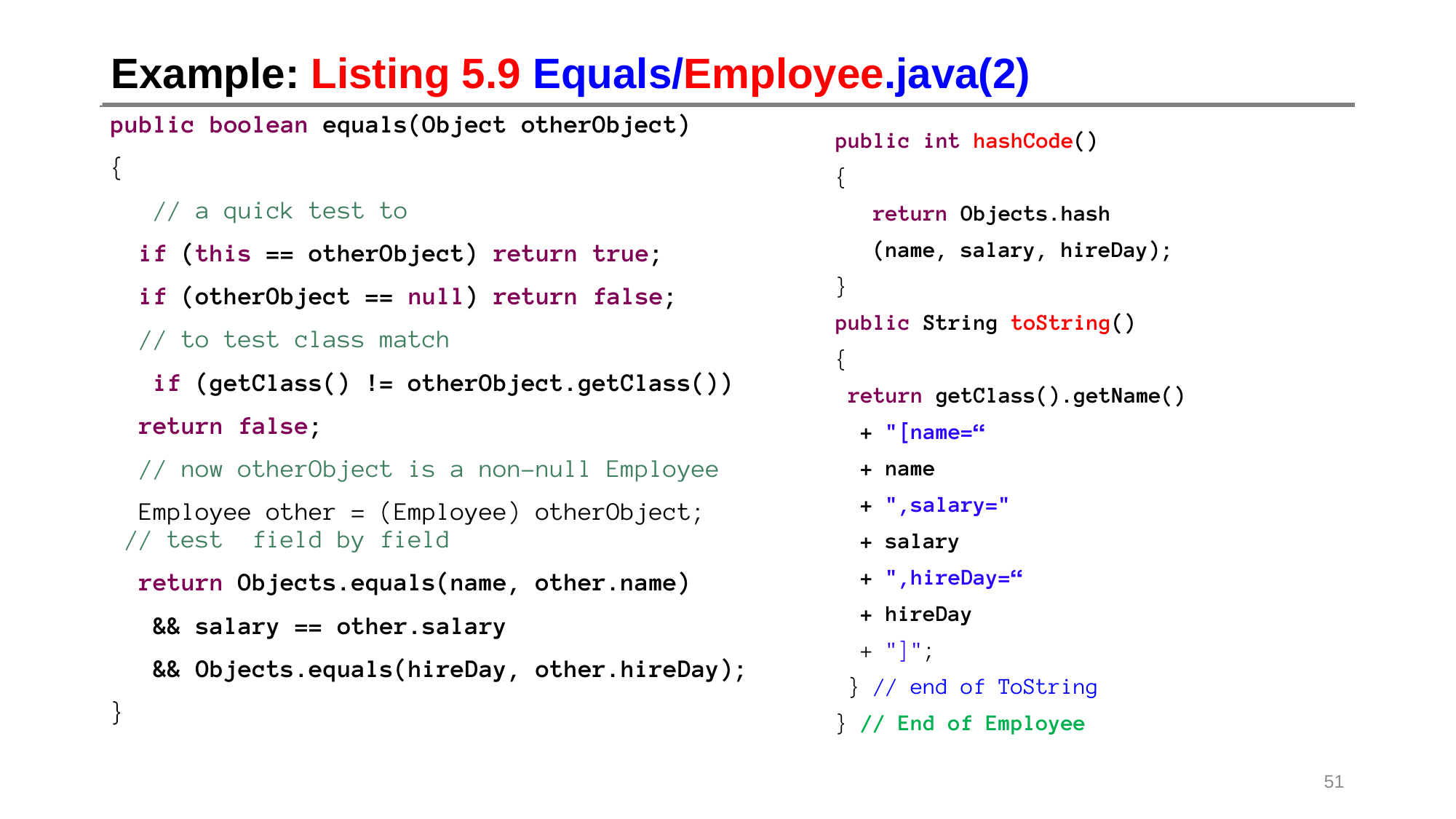

# Example: Listing 5.9 Equals/Employee.java(2)
public boolean equals(Object otherObject)
{
   // a quick test to
  if (this == otherObject) return true;
  if (otherObject == null) return false;
  // to test class match
   if (getClass() != otherObject.getClass())
  return false;
  // now otherObject is a non-null Employee
  Employee other = (Employee) otherObject;      // test  field by field
  return Objects.equals(name, other.name)
   && salary == other.salary
   && Objects.equals(hireDay, other.hireDay);
}

public int hashCode()
{
   return Objects.hash
   (name, salary, hireDay);
}
public String toString()
{
 return getClass().getName()
  + "[name=“
  + name
  + ",salary="
  + salary
  + ",hireDay=“
  + hireDay
  + "]";
 } // end of ToString
} // End of Employee

51